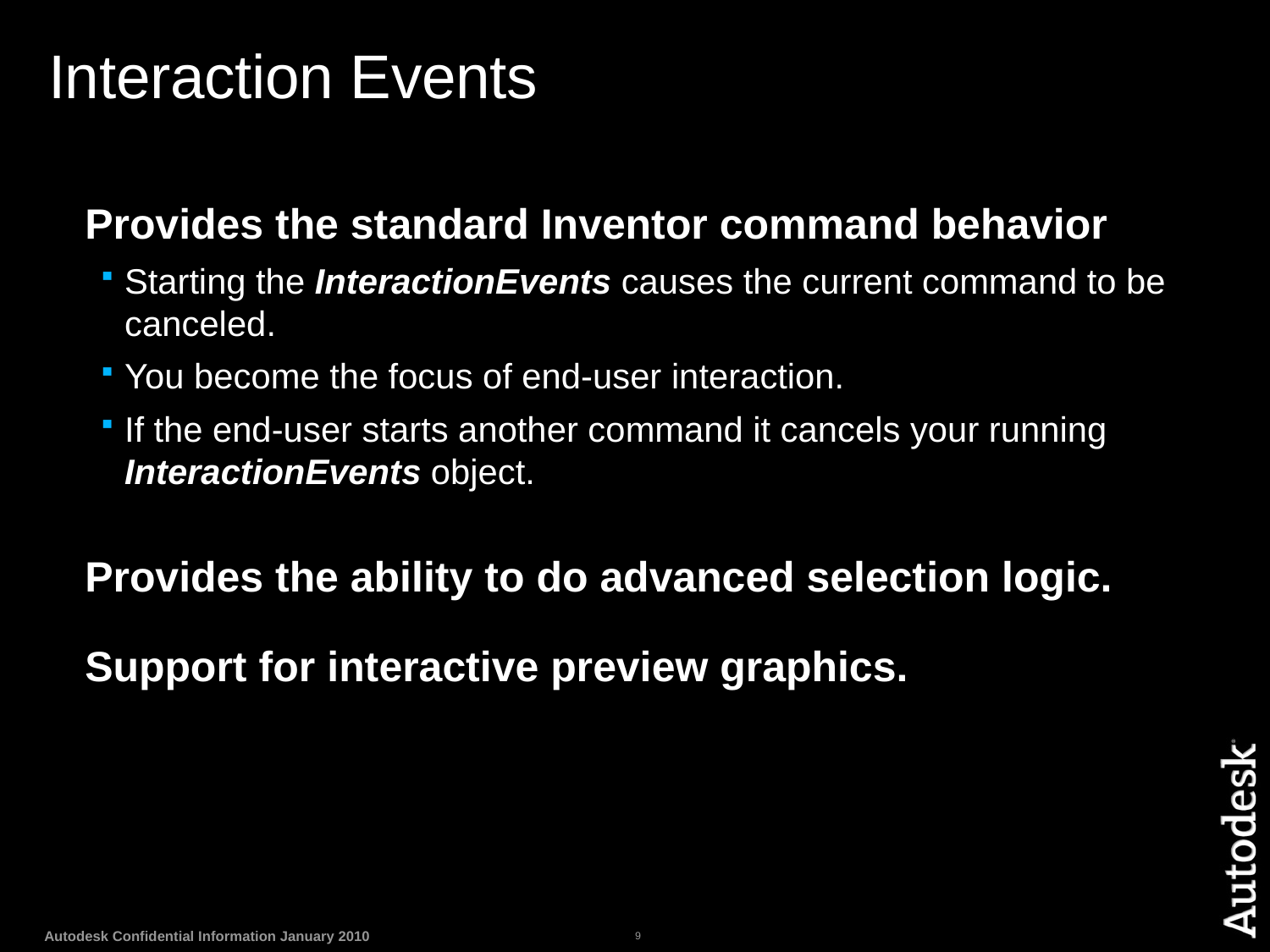

Interaction Events
Provides the standard Inventor command behavior
Starting the InteractionEvents causes the current command to be canceled.
You become the focus of end-user interaction.
If the end-user starts another command it cancels your running InteractionEvents object.

Provides the ability to do advanced selection logic.

Support for interactive preview graphics.